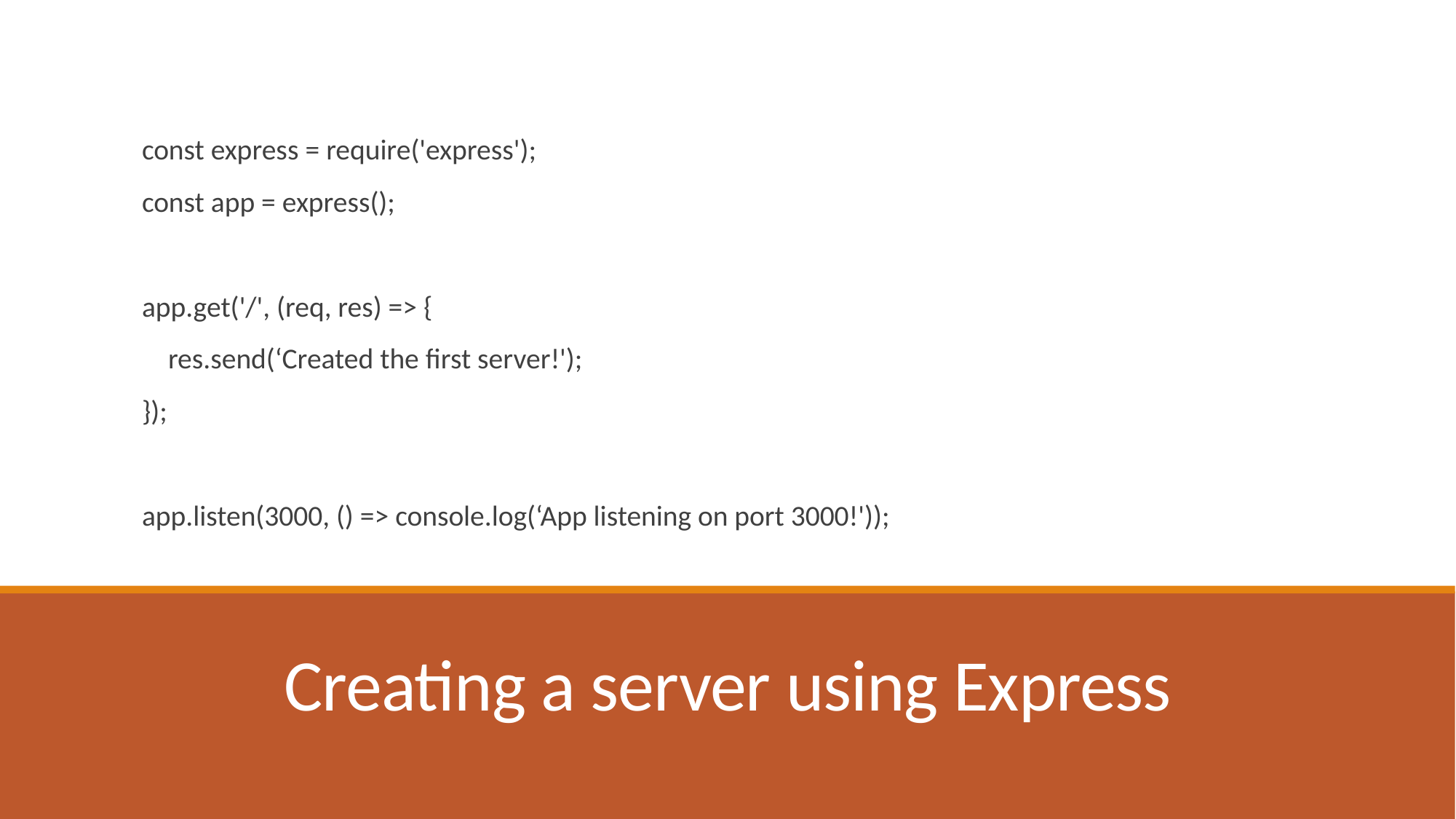

const express = require('express');
const app = express();

app.get('/', (req, res) => {
    res.send(‘Created the first server!');
});

app.listen(3000, () => console.log(‘App listening on port 3000!'));

# Creating a server using Express